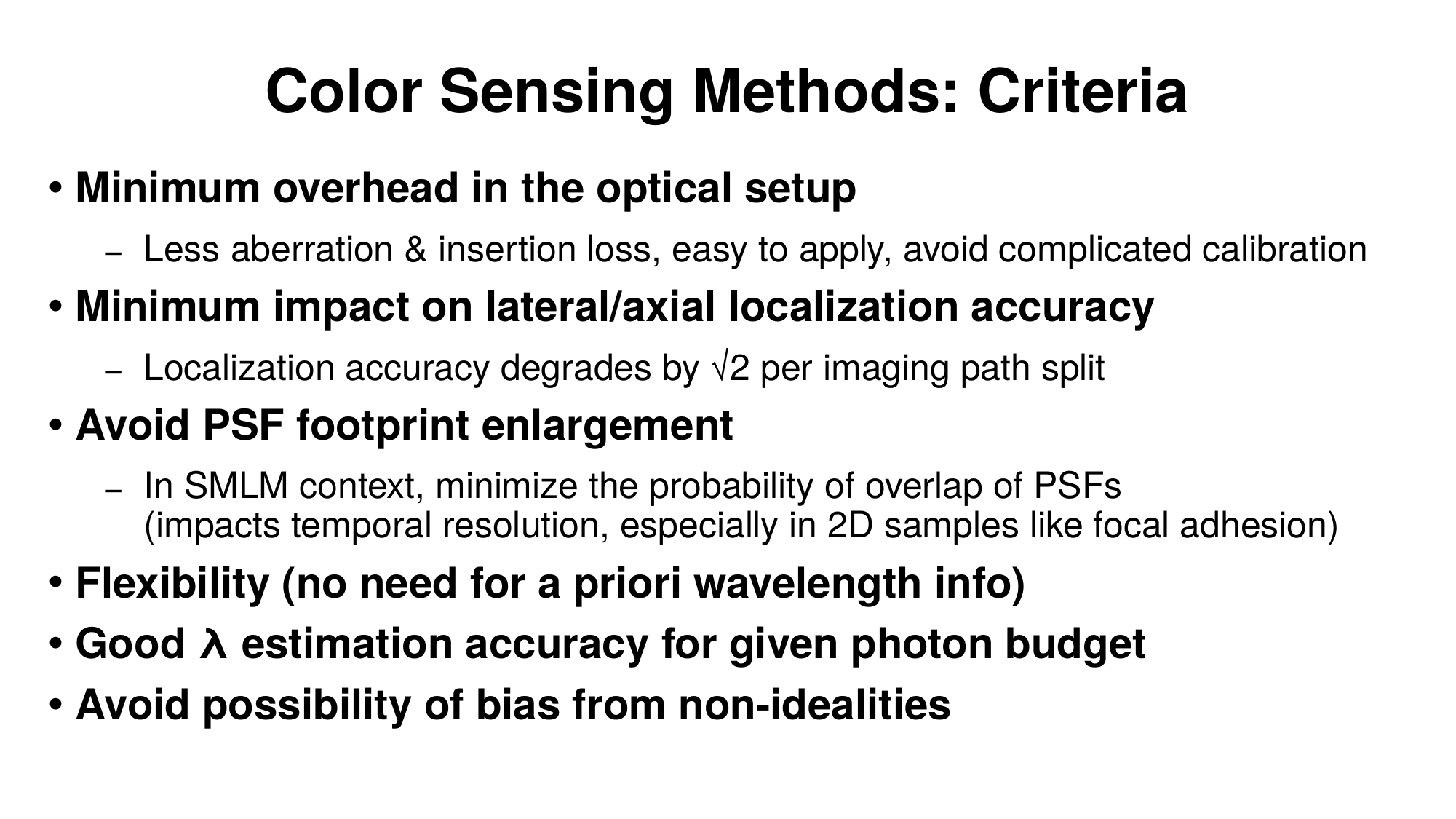

# Color Sensing Methods: Criteria
Minimum overhead in the optical setup
Less aberration & insertion loss, easy to apply, avoid complicated calibration
Minimum impact on lateral/axial localization accuracy
Localization accuracy degrades by √2 per imaging path split
Avoid PSF footprint enlargement
In SMLM context, minimize the probability of overlap of PSFs
(impacts temporal resolution, especially in 2D samples like focal adhesion)
Flexibility (no need for a priori wavelength info)
Good λ estimation accuracy for given photon budget
Avoid possibility of bias from non-idealities